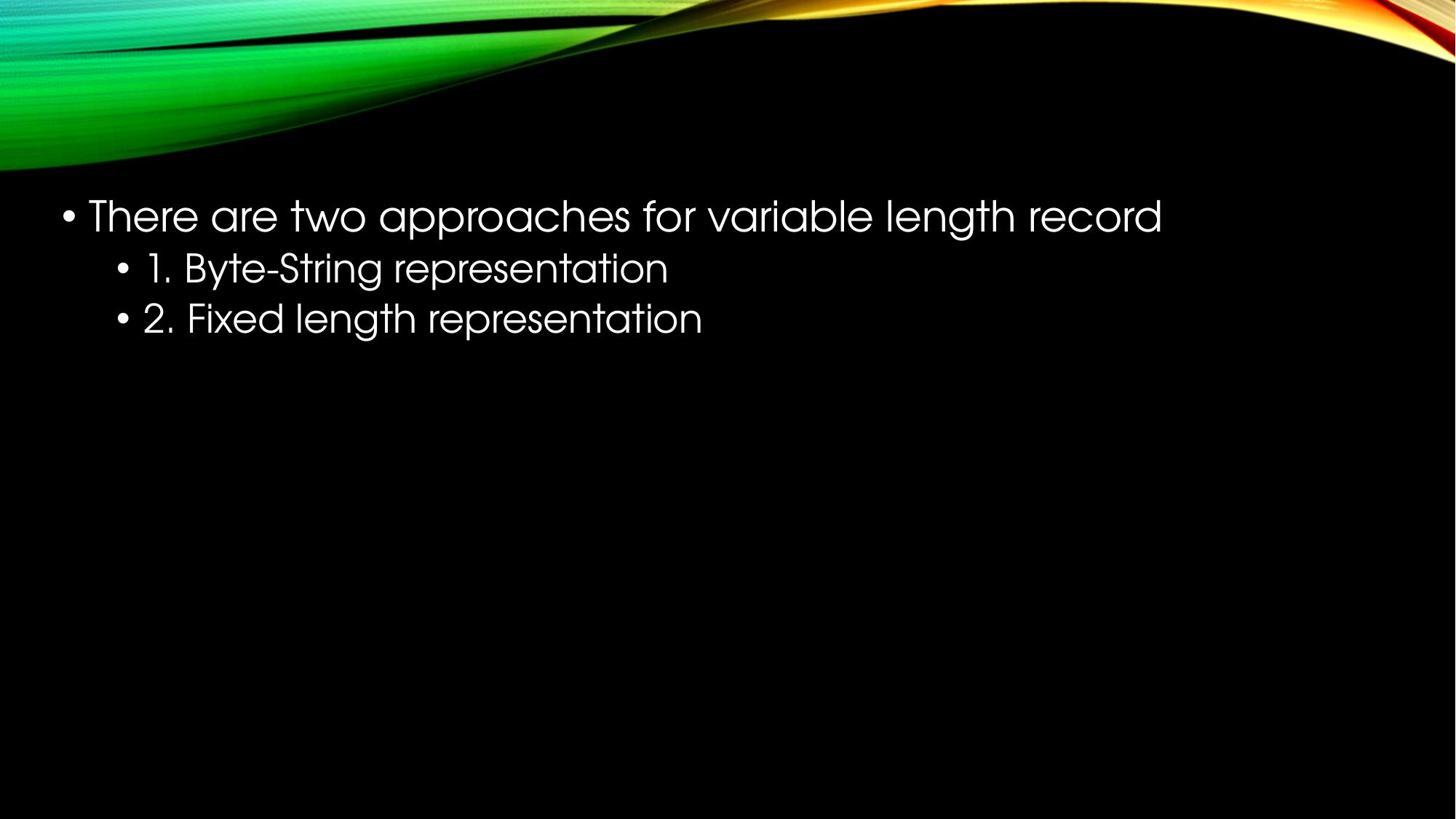

There are two approaches for variable length record
1. Byte-String representation
2. Fixed length representation